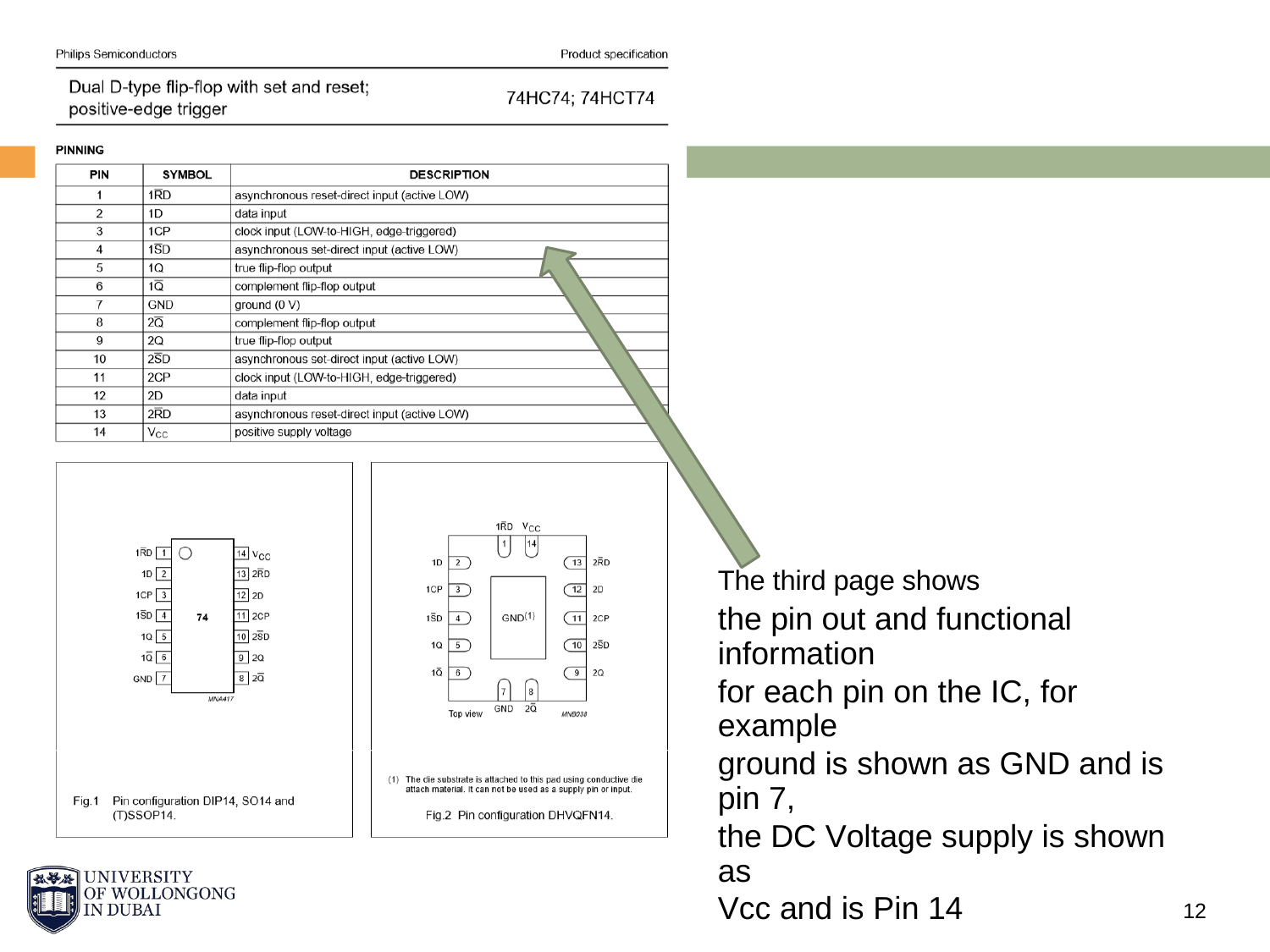

The third page shows
the pin out and functional information
for each pin on the IC, for example
ground is shown as GND and is pin 7,
the DC Voltage supply is shown as
Vcc and is Pin 14

12